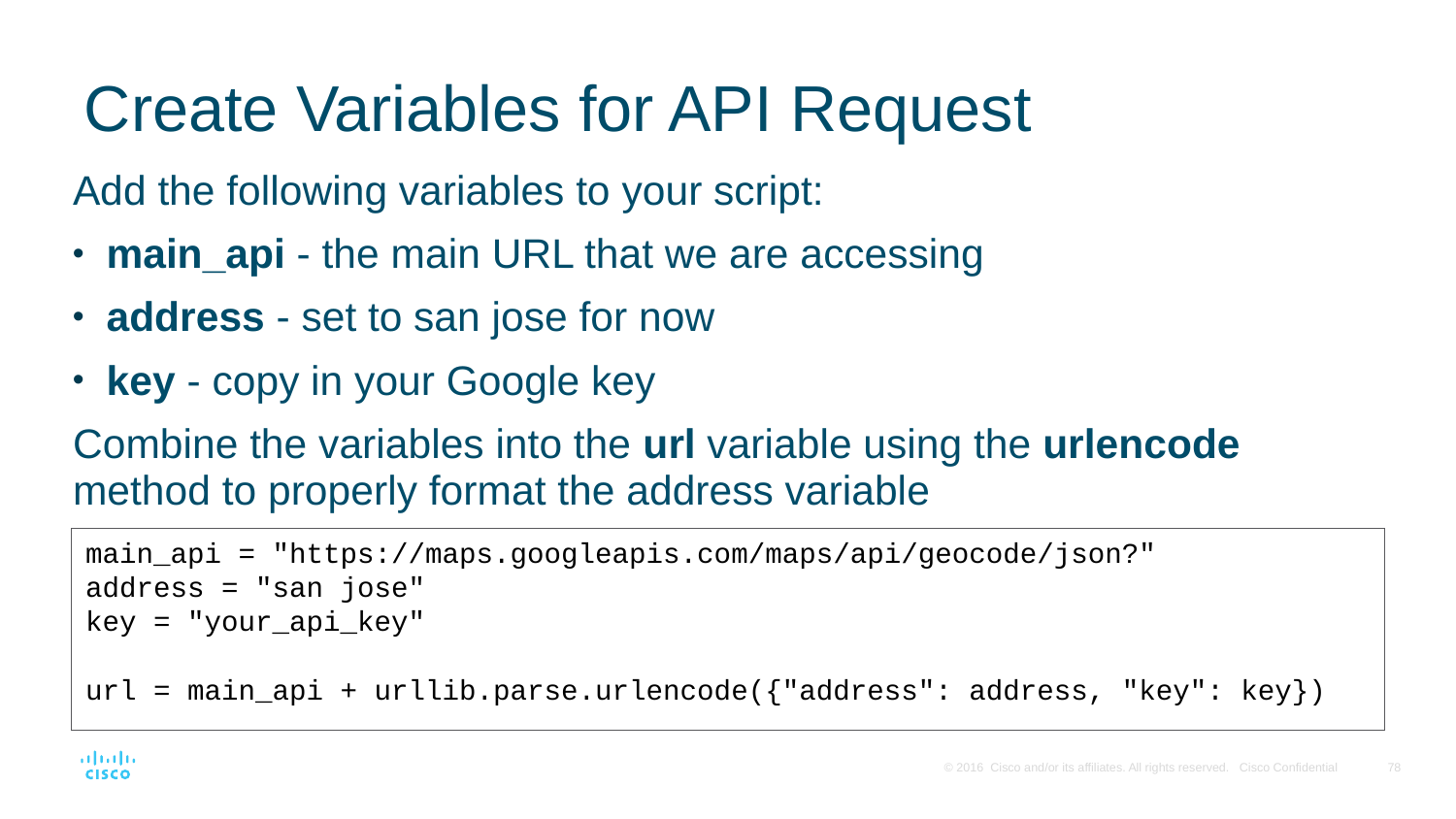

# Create Variables for API Request
Add the following variables to your script:
main_api - the main URL that we are accessing
address - set to san jose for now
key - copy in your Google key
Combine the variables into the url variable using the urlencode method to properly format the address variable

main_api = "https://maps.googleapis.com/maps/api/geocode/json?"
address = "san jose"
key = "your_api_key"

url = main_api + urllib.parse.urlencode({"address": address, "key": key})